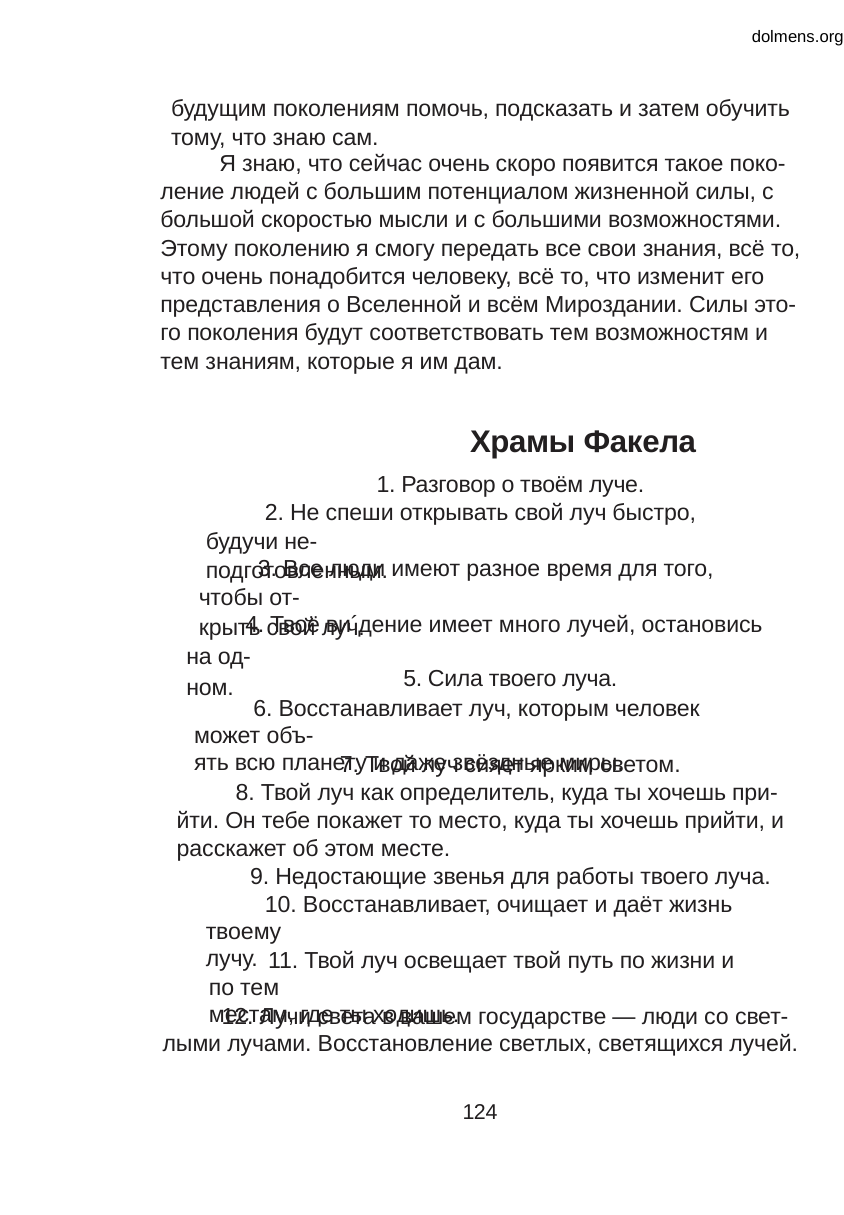

dolmens.org

будущим поколениям помочь, подсказать и затем обучить
тому, что знаю сам.

Я знаю, что сейчас очень скоро появится такое поко-
ление людей с большим потенциалом жизненной силы, с
большой скоростью мысли и с большими возможностями.
Этому поколению я смогу передать все свои знания, всё то,
что очень понадобится человеку, всё то, что изменит его
представления о Вселенной и всём Мироздании. Силы это-
го поколения будут соответствовать тем возможностям и
тем знаниям, которые я им дам.

Храмы Факела

1. Разговор о твоём луче.

2. Не спеши открывать свой луч быстро, будучи не-
подготовленным.

3. Все люди имеют разное время для того, чтобы от-
крыть свой луч.

4. Твоё ви´дение имеет много лучей, остановись на од-
ном.

5. Сила твоего луча.

6. Восстанавливает луч, которым человек может объ-
ять всю планету и даже звёздные миры.

7. Твой луч сияет ярким светом.

8. Твой луч как определитель, куда ты хочешь при-
йти. Он тебе покажет то место, куда ты хочешь прийти, и
расскажет об этом месте.

9. Недостающие звенья для работы твоего луча.

10. Восстанавливает, очищает и даёт жизнь твоему
лучу.

11. Твой луч освещает твой путь по жизни и по тем
местам, где ты ходишь.

12. Лучи света в вашем государстве — люди со свет-
лыми лучами. Восстановление светлых, светящихся лучей.

124